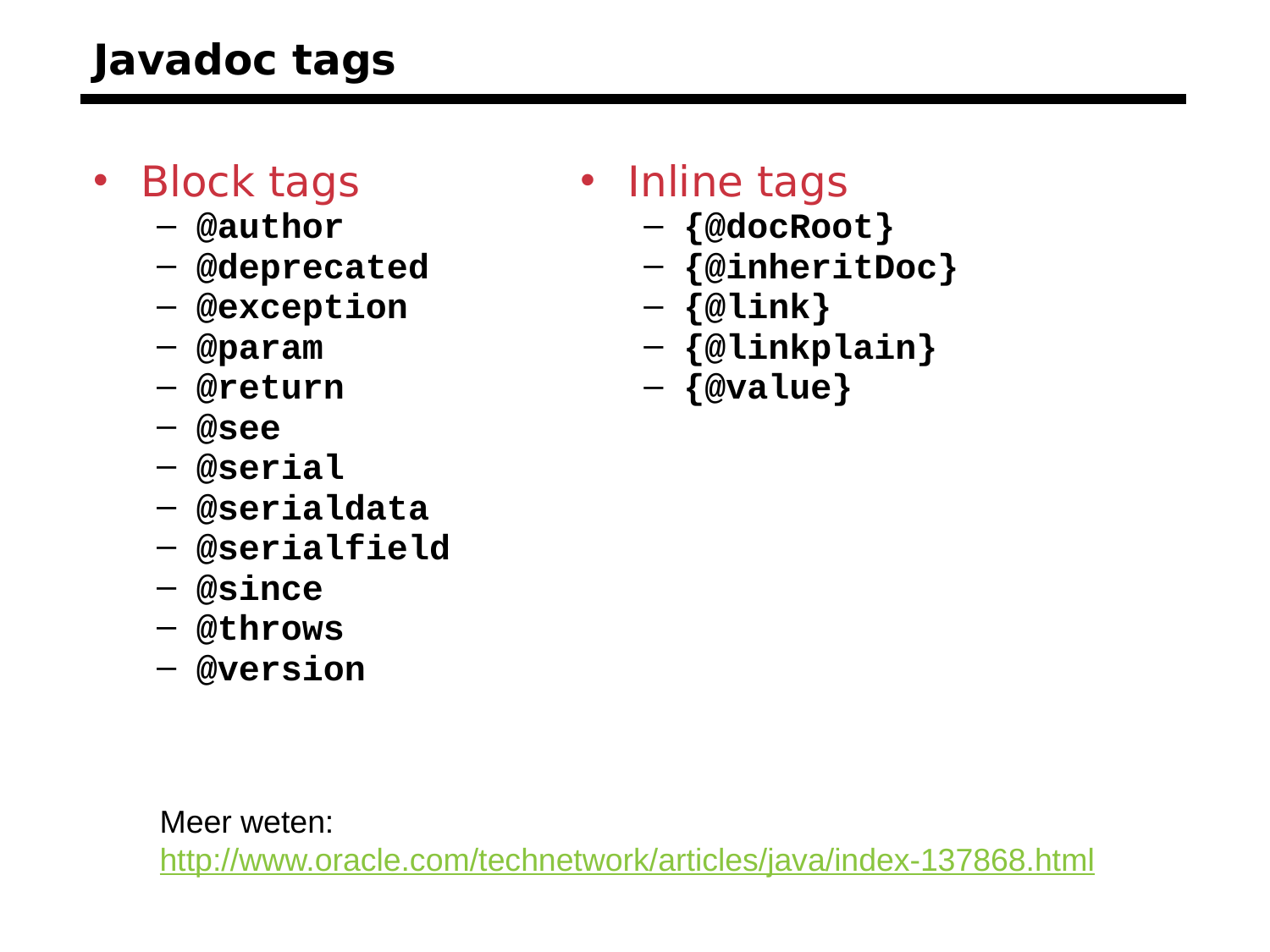

# Javadoc tags
Block tags
@author
@deprecated
@exception
@param
@return
@see
@serial
@serialdata
@serialfield
@since
@throws
@version
Inline tags
{@docRoot}
{@inheritDoc}
{@link}
{@linkplain}
{@value}
Meer weten:
http://www.oracle.com/technetwork/articles/java/index-137868.html